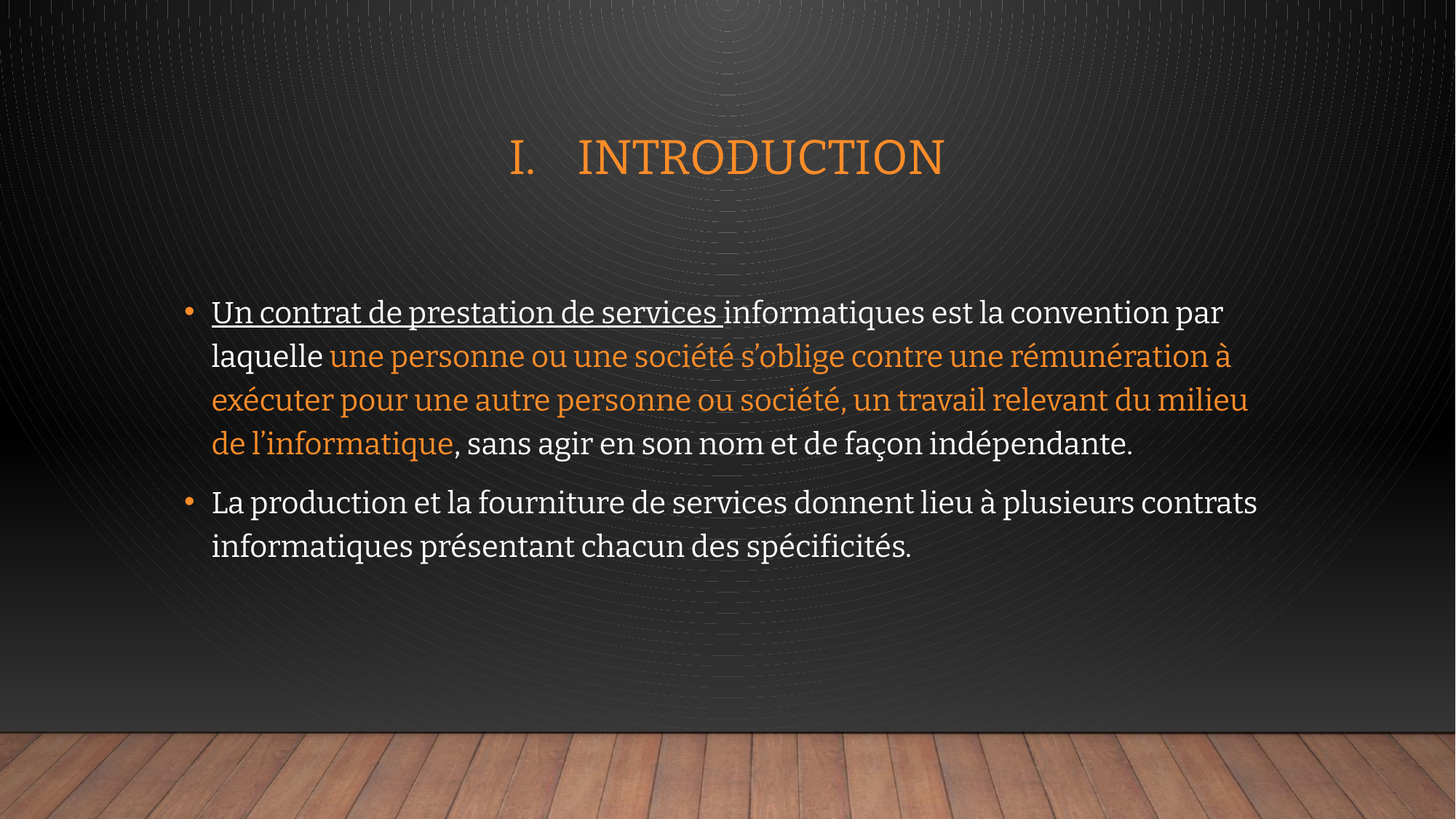

# Introduction
Un contrat de prestation de services informatiques est la convention par laquelle une personne ou une société s’oblige contre une rémunération à exécuter pour une autre personne ou société, un travail relevant du milieu de l’informatique, sans agir en son nom et de façon indépendante.
La production et la fourniture de services donnent lieu à plusieurs contrats informatiques présentant chacun des spécificités.